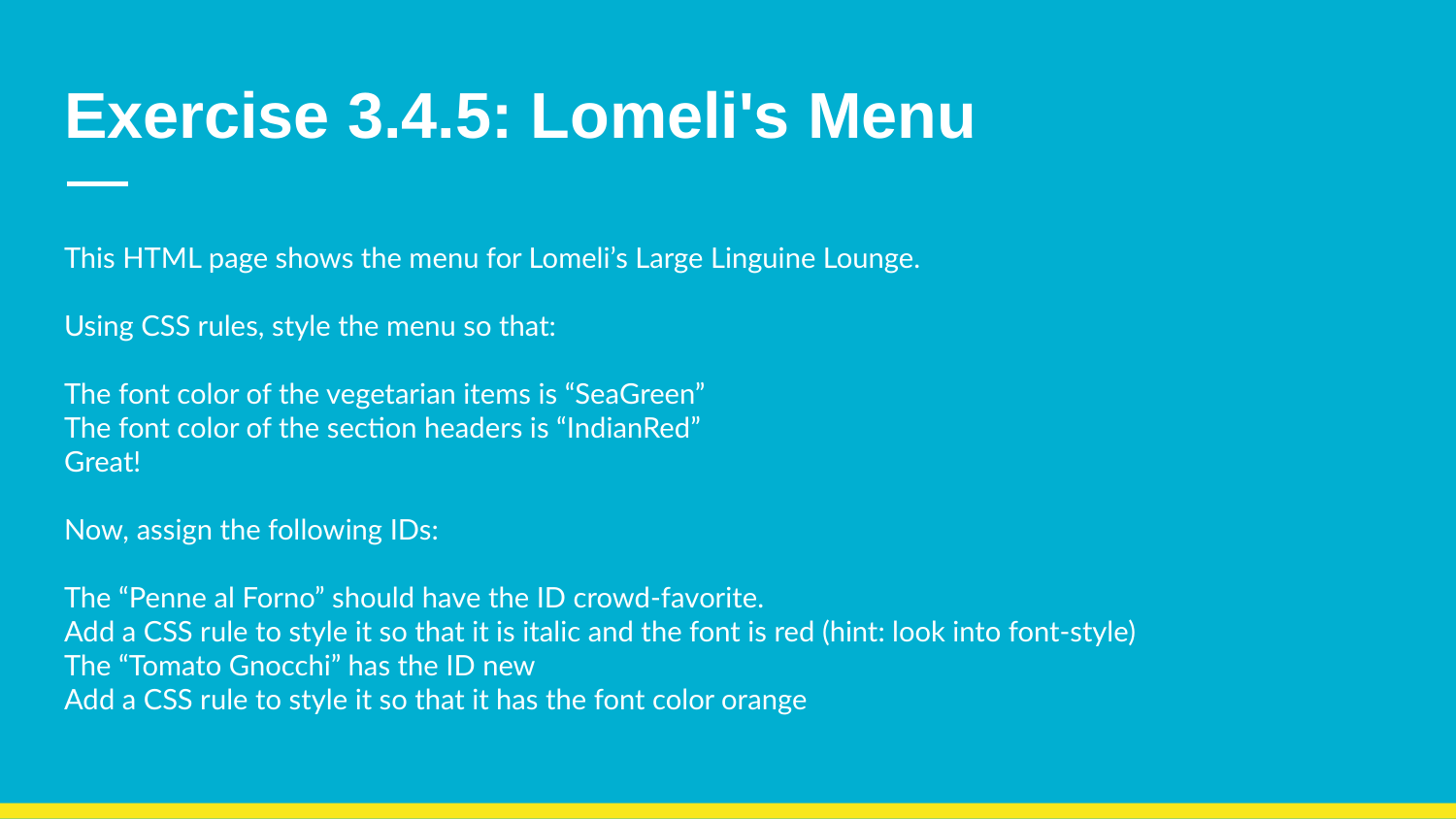

# Exercise 3.4.5: Lomeli's Menu
This HTML page shows the menu for Lomeli’s Large Linguine Lounge.

Using CSS rules, style the menu so that:

The font color of the vegetarian items is “SeaGreen”
The font color of the section headers is “IndianRed”
Great!

Now, assign the following IDs:

The “Penne al Forno” should have the ID crowd-favorite.
Add a CSS rule to style it so that it is italic and the font is red (hint: look into font-style)
The “Tomato Gnocchi” has the ID new
Add a CSS rule to style it so that it has the font color orange